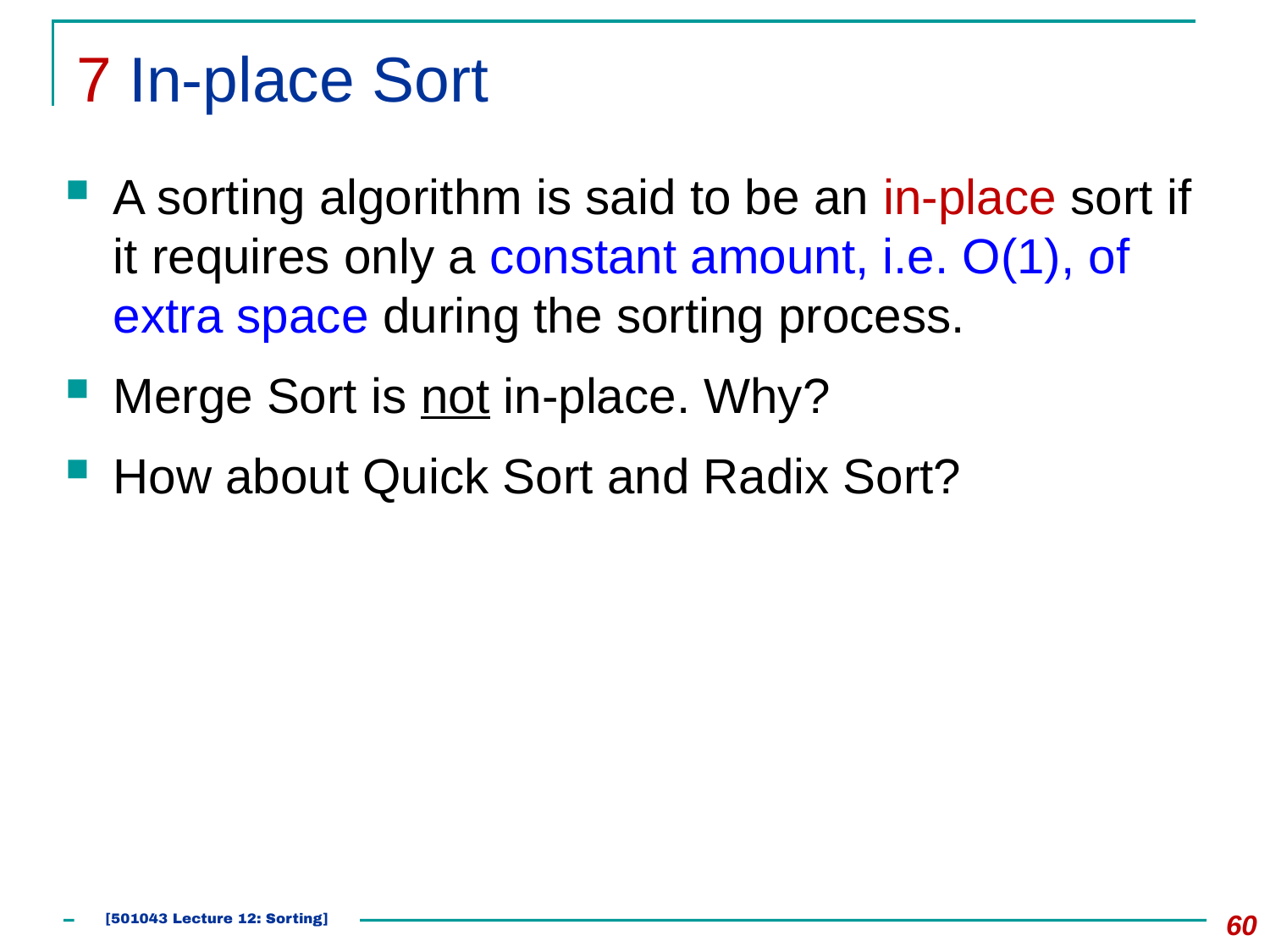

# 7 In-place Sort
A sorting algorithm is said to be an in-place sort if it requires only a constant amount, i.e. O(1), of extra space during the sorting process.
Merge Sort is not in-place. Why?
How about Quick Sort and Radix Sort?
60
[501043 Lecture 12: Sorting]